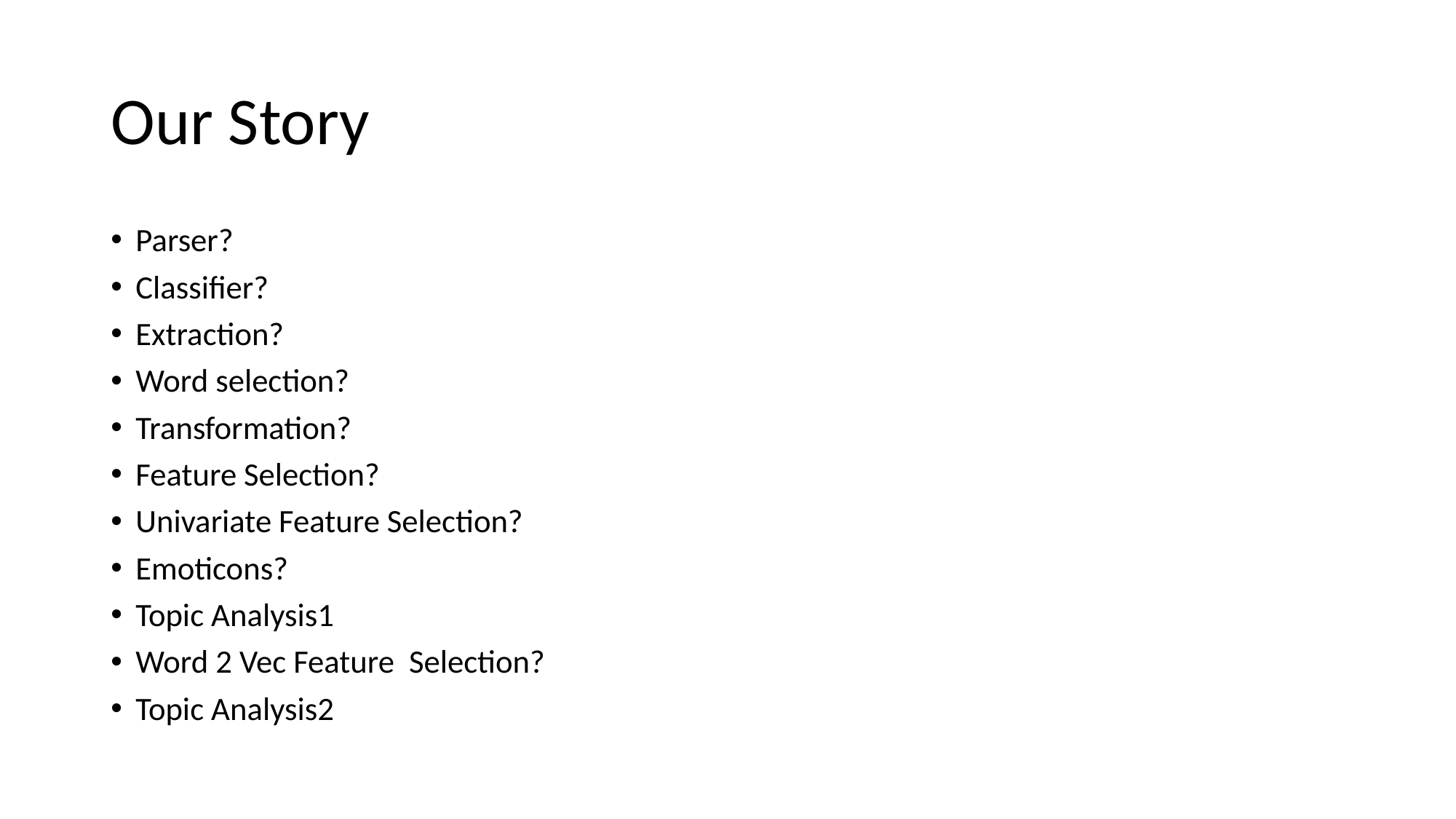

# Our Story
Parser?
Classifier?
Extraction?
Word selection?
Transformation?
Feature Selection?
Univariate Feature Selection?
Emoticons?
Topic Analysis1
Word 2 Vec Feature  Selection?
Topic Analysis2